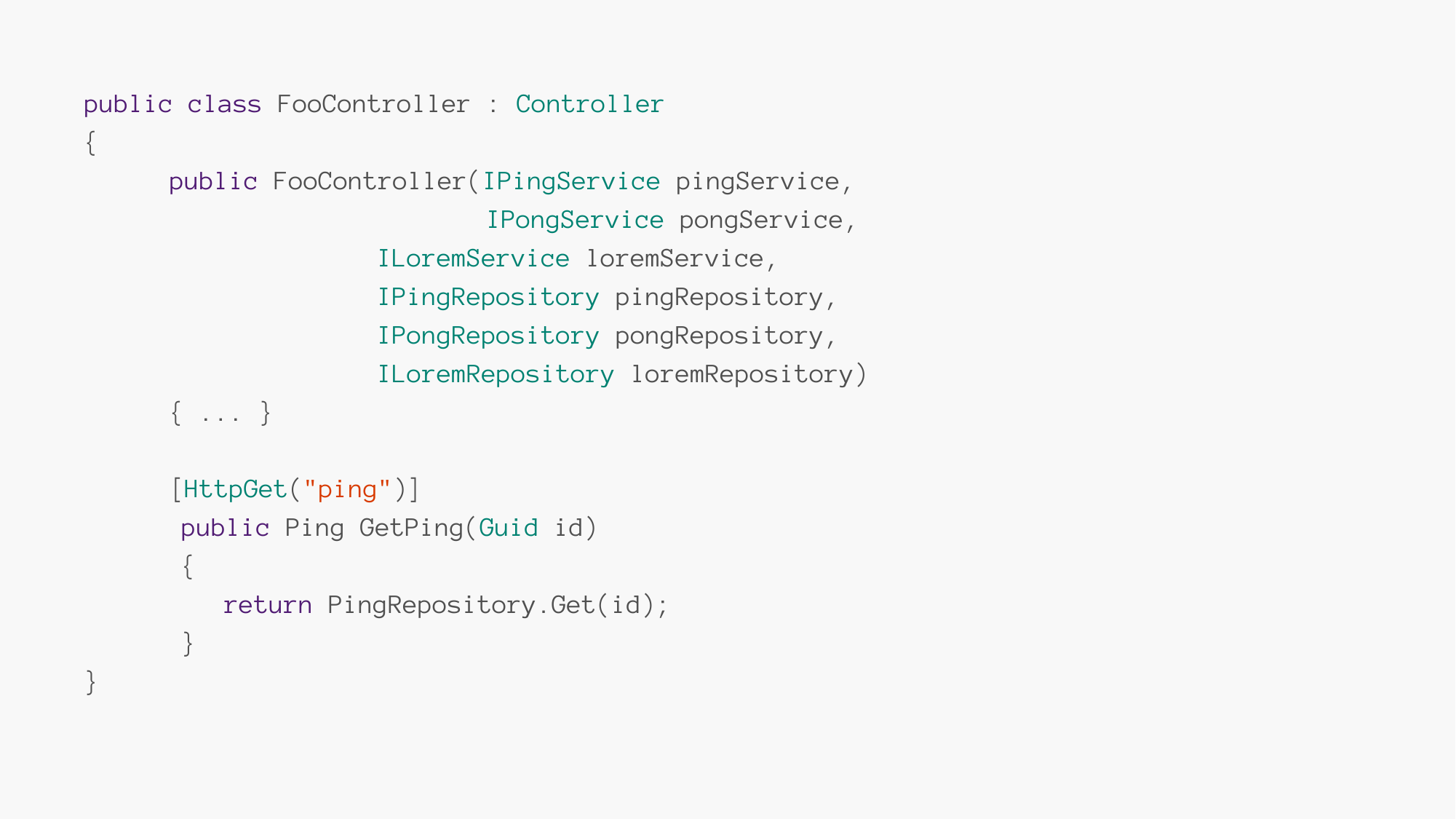

public class FooController : Controller
{
		public FooController(IPingService pingService,
				     IPongService pongService,
 			     ILoremService loremService,
			     IPingRepository pingRepository,
			     IPongRepository pongRepository,
			     ILoremRepository loremRepository)
		{ ... }

		[HttpGet("ping")]
	public Ping GetPing(Guid id)
	{
		return PingRepository.Get(id);
	}
}